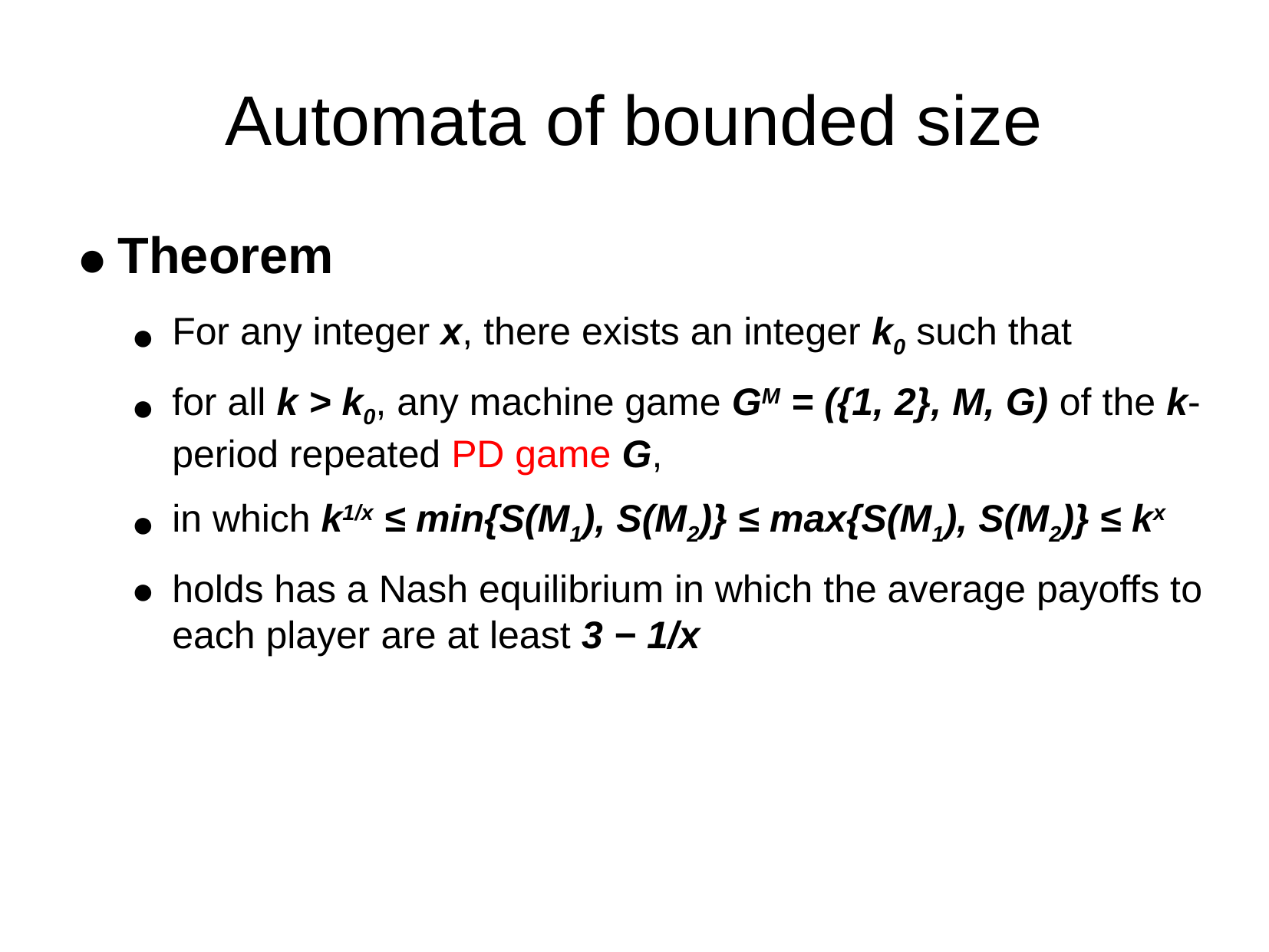

Automata of bounded size
Theorem
For any integer x, there exists an integer k0 such that
for all k > k0, any machine game GM = ({1, 2}, M, G) of the k-period repeated PD game G,
in which k1/x ≤ min{S(M1), S(M2)} ≤ max{S(M1), S(M2)} ≤ kx
holds has a Nash equilibrium in which the average payoffs to each player are at least 3 − 1/x